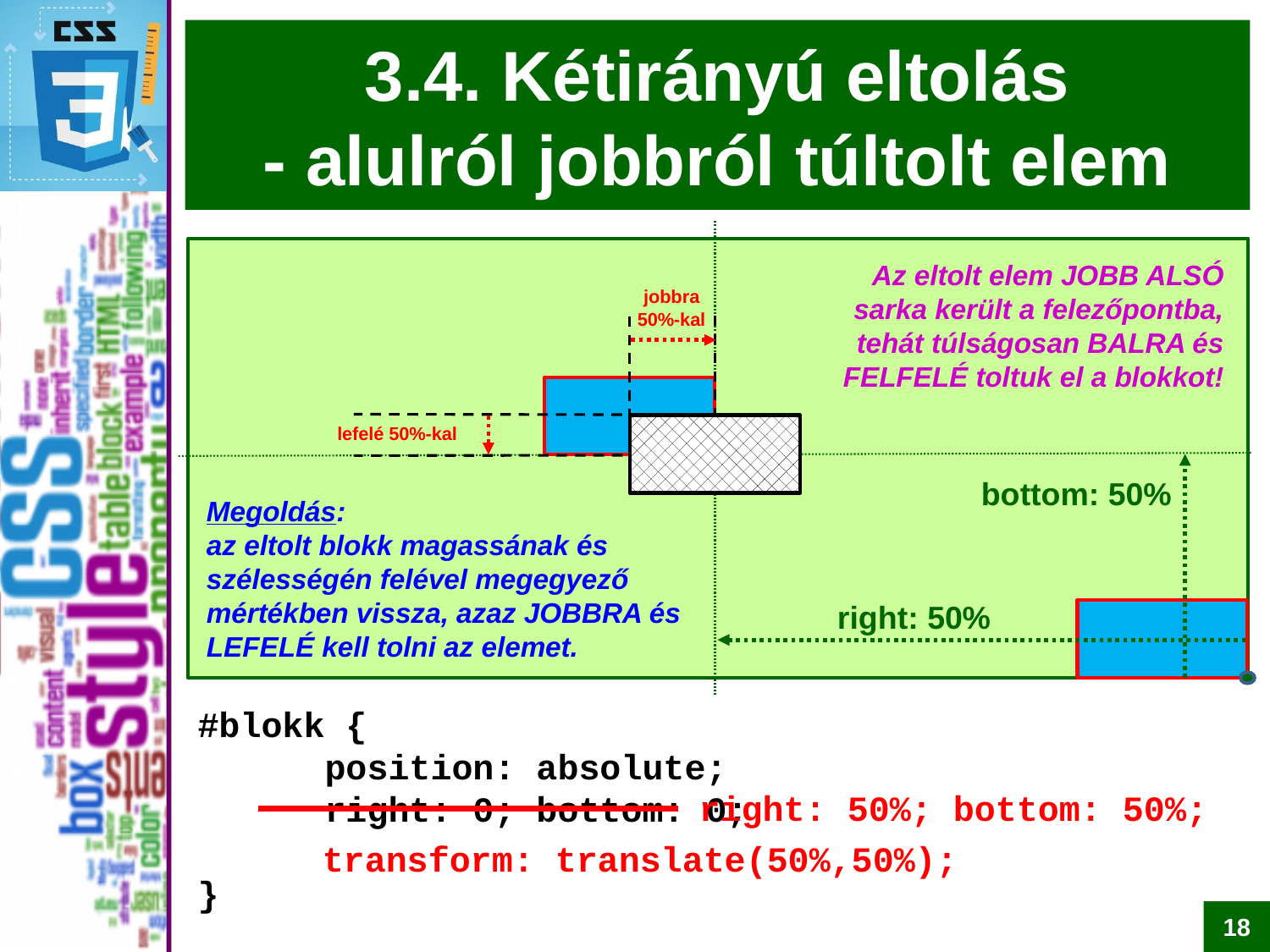

# 3.4. Kétirányú eltolás - alulról jobbról túltolt elem

Az eltolt elem JOBB ALSÓ sarka került a felezőpontba,
tehát túlságosan BALRA és FELFELÉ toltuk el a blokkot!
jobbra
50%-kal

lefelé 50%-kal
bottom: 50%
right: 50%
Megoldás:
az eltolt blokk magassának és szélességén felével megegyező mértékben vissza, azaz JOBBRA és LEFELÉ kell tolni az elemet.

#blokk {
	position: absolute;
	right: 0; bottom: 0;
}
right: 50%; bottom: 50%;
	transform: translate(50%,50%);
18